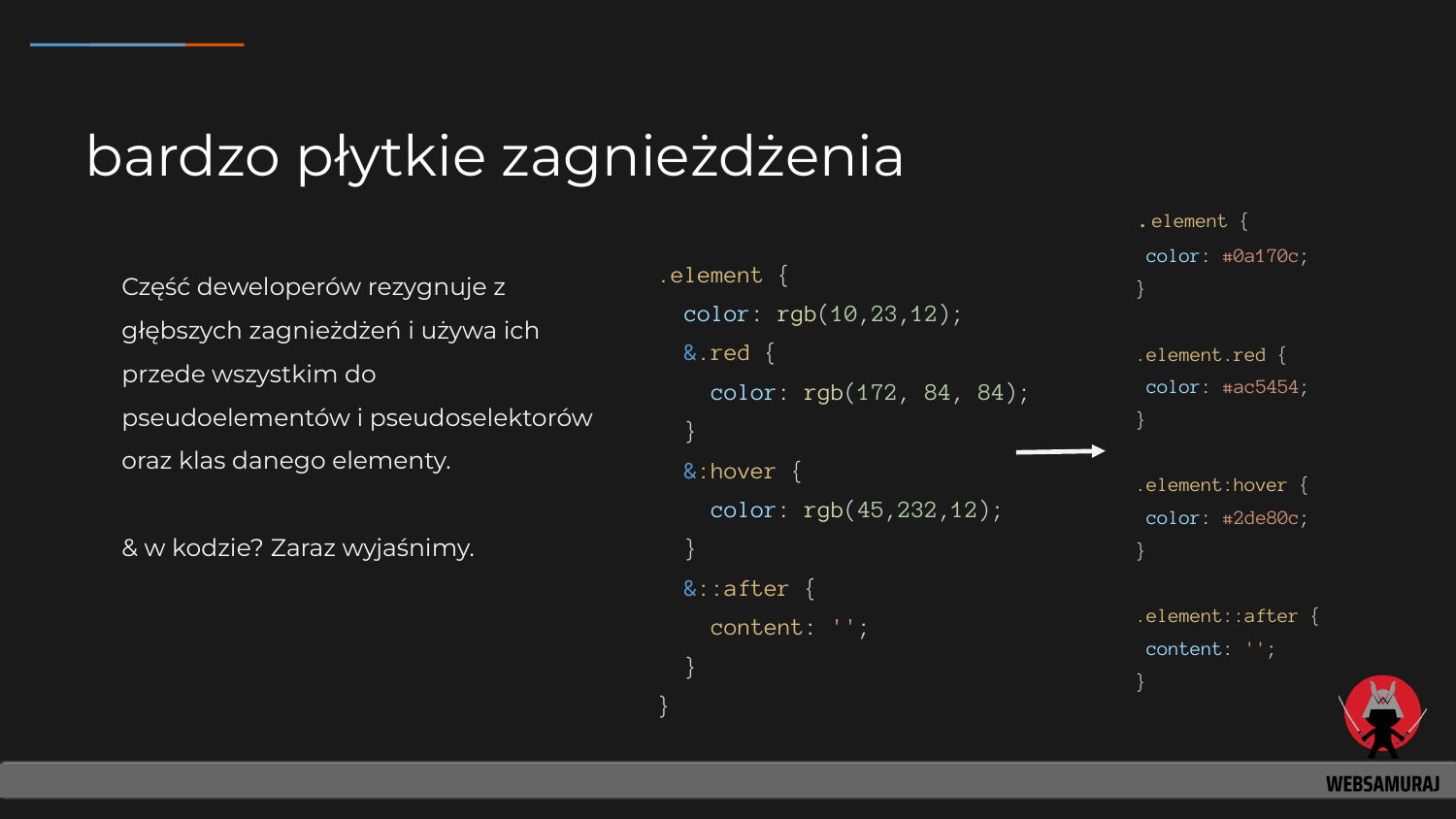

# bardzo płytkie zagnieżdżenia
.element {
 color: #0a170c;
}

.element.red {
 color: #ac5454;
}

.element:hover {
 color: #2de80c;
}

.element::after {
 content: '';
}
.element {
  color: rgb(10,23,12);
  &.red {
    color: rgb(172, 84, 84);
  }
  &:hover {
    color: rgb(45,232,12);
  }
  &::after {
    content: '';
  }
}
Część deweloperów rezygnuje z głębszych zagnieżdżeń i używa ich przede wszystkim do pseudoelementów i pseudoselektorów oraz klas danego elementy.

& w kodzie? Zaraz wyjaśnimy.